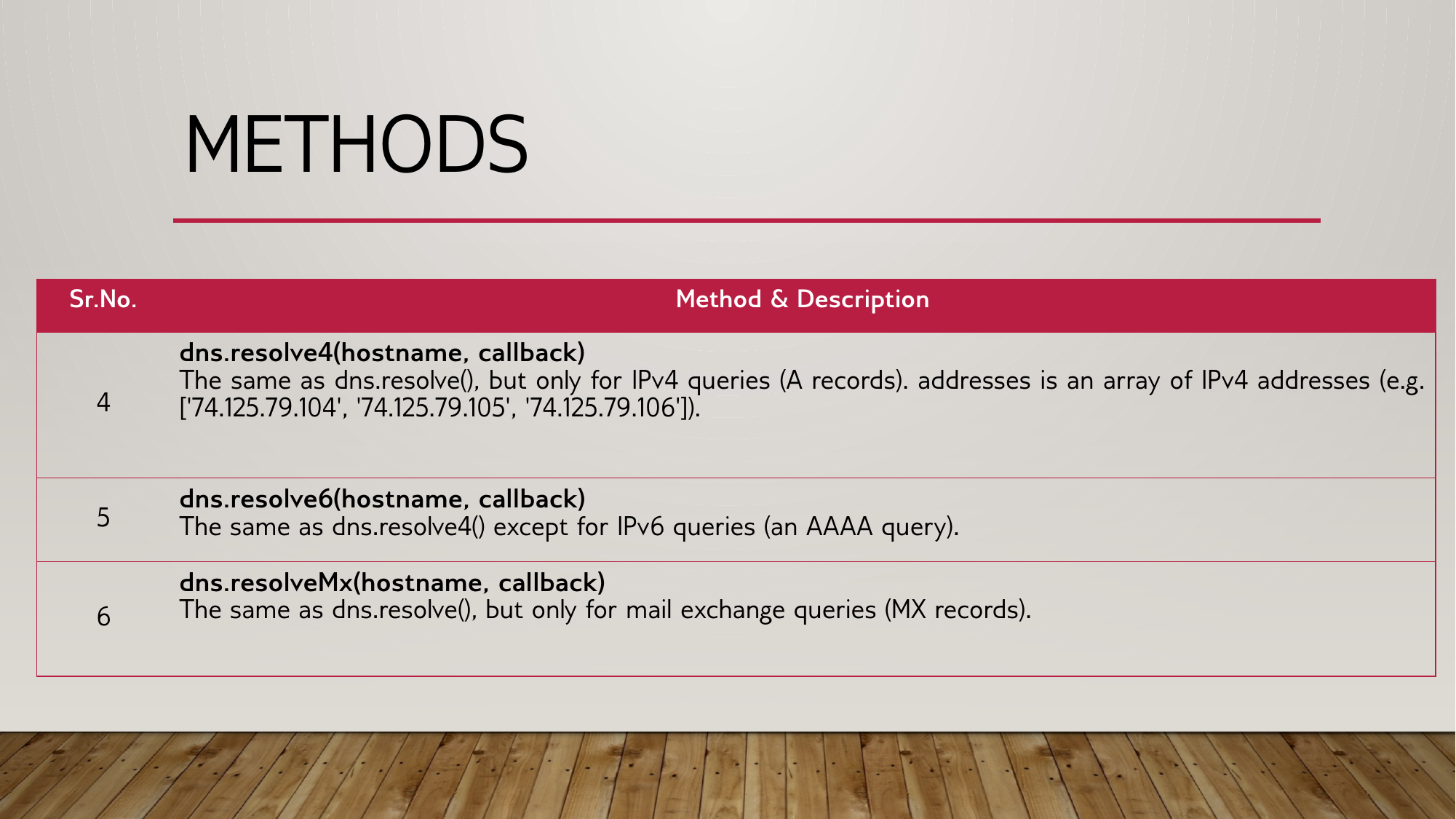

# Methods
| Sr.No. | Method & Description |
| --- | --- |
| 4 | dns.resolve4(hostname, callback) The same as dns.resolve(), but only for IPv4 queries (A records). addresses is an array of IPv4 addresses (e.g. ['74.125.79.104', '74.125.79.105', '74.125.79.106']). |
| 5 | dns.resolve6(hostname, callback) The same as dns.resolve4() except for IPv6 queries (an AAAA query). |
| 6 | dns.resolveMx(hostname, callback) The same as dns.resolve(), but only for mail exchange queries (MX records). |